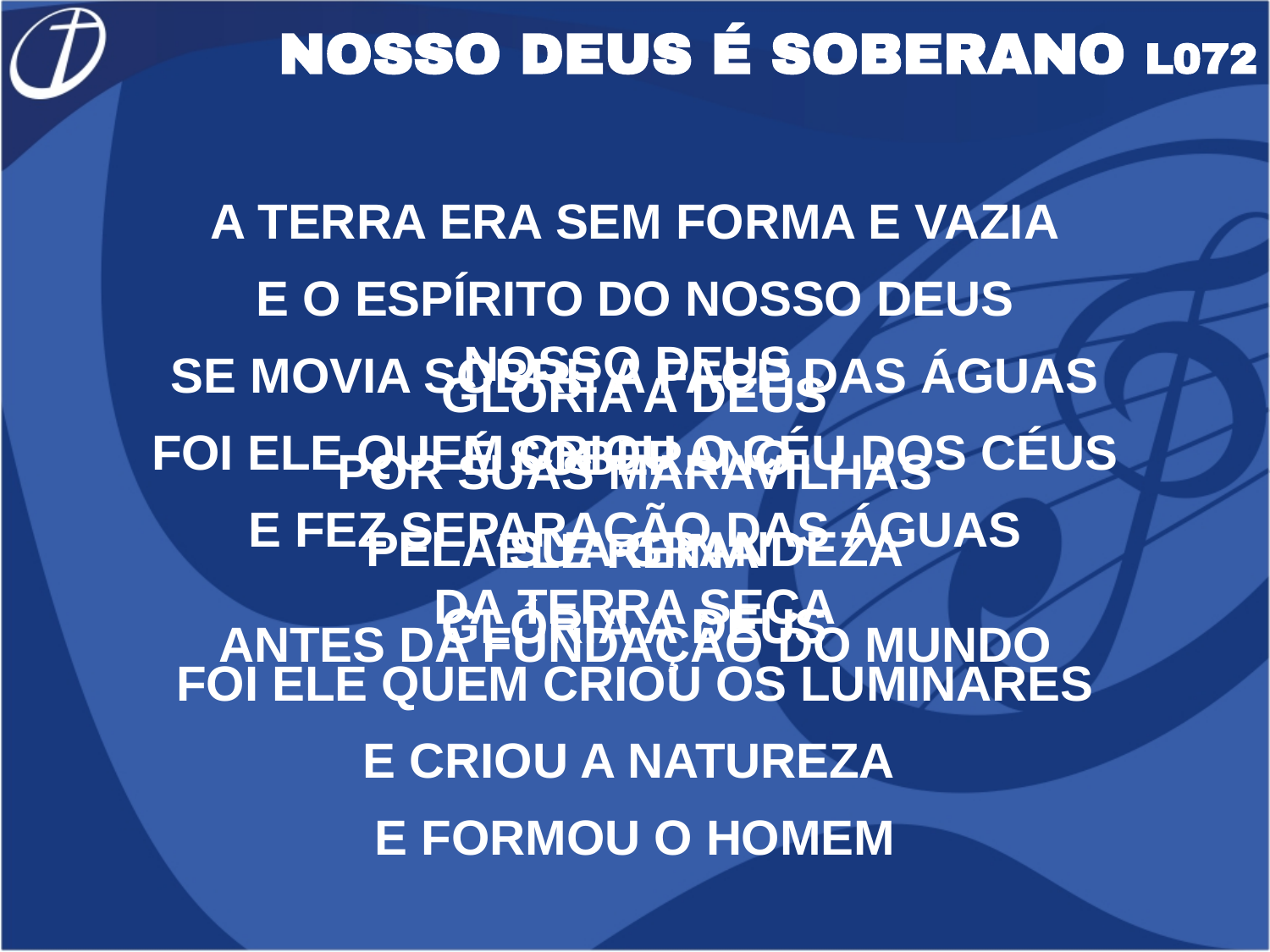

NOSSO DEUS É SOBERANO L072
A TERRA ERA SEM FORMA E VAZIA
E O ESPÍRITO DO NOSSO DEUS
SE MOVIA SOBRE A FACE DAS ÁGUAS
FOI ELE QUEM CRIOU O CÉU DOS CÉUS
E FEZ SEPARAÇÃO DAS ÁGUAS
DA TERRA SECA
FOI ELE QUEM CRIOU OS LUMINARES
E CRIOU A NATUREZA
E FORMOU O HOMEM
NOSSO DEUS
É SOBERANO
ELE REINA
ANTES DA FUNDAÇÃO DO MUNDO
GLÓRIA A DEUS
POR SUAS MARAVILHAS
PELA SUA GRANDEZA
GLÓRIA A DEUS